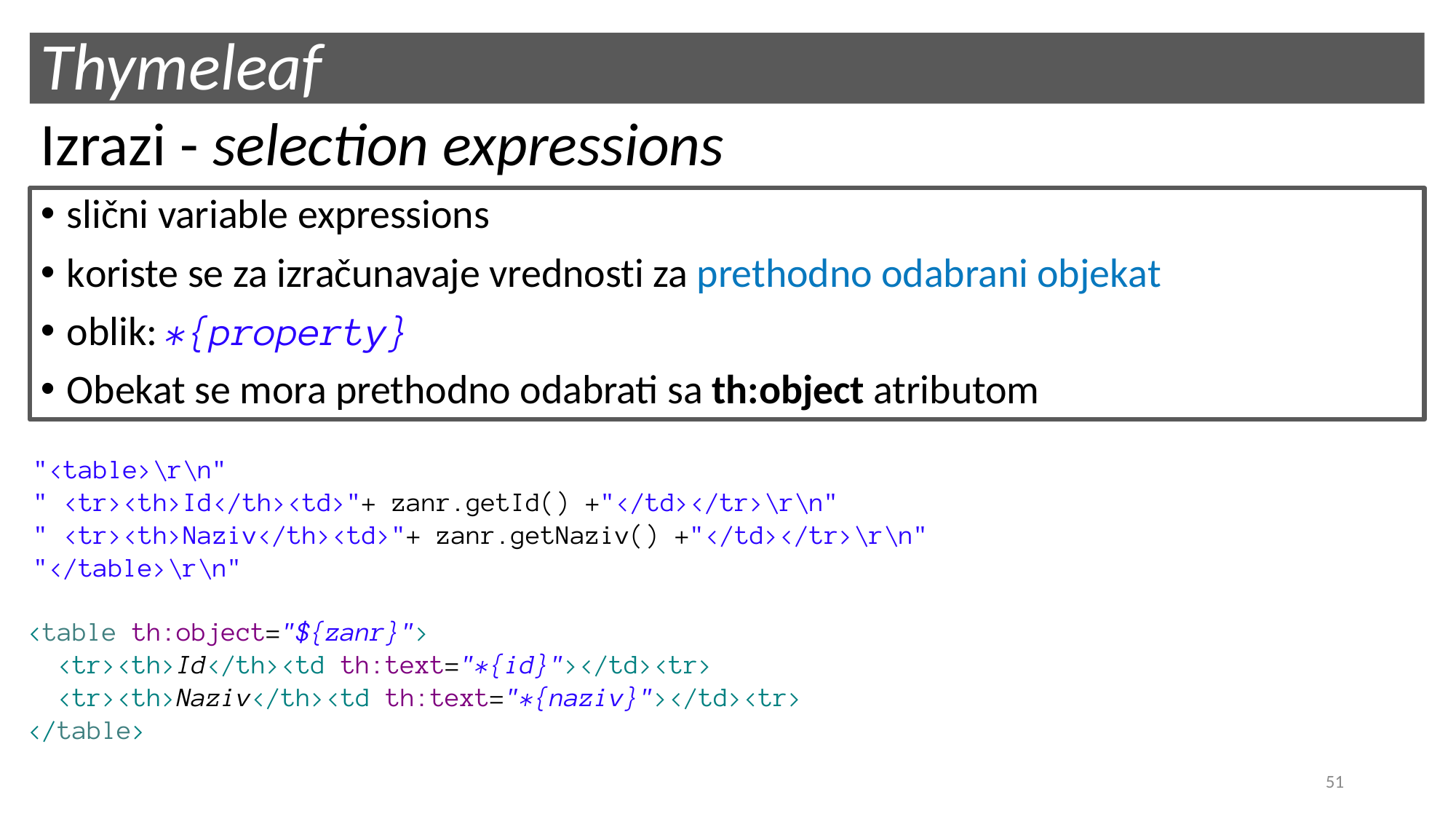

# Thymeleaf
Izrazi - selection expressions
slični variable expressions
koriste se za izračunavaje vrednosti za prethodno odabrani objekat
oblik: *{property}
Obekat se mora prethodno odabrati sa th:object atributom

"<table>\r\n"
" <tr><th>Id</th><td>"+ zanr.getId() +"</td></tr>\r\n"
" <tr><th>Naziv</th><td>"+ zanr.getNaziv() +"</td></tr>\r\n"
"</table>\r\n"

<table th:object="${zanr}">
  <tr><th>Id</th><td th:text="*{id}"></td><tr>
  <tr><th>Naziv</th><td th:text="*{naziv}"></td><tr>
</table>

51